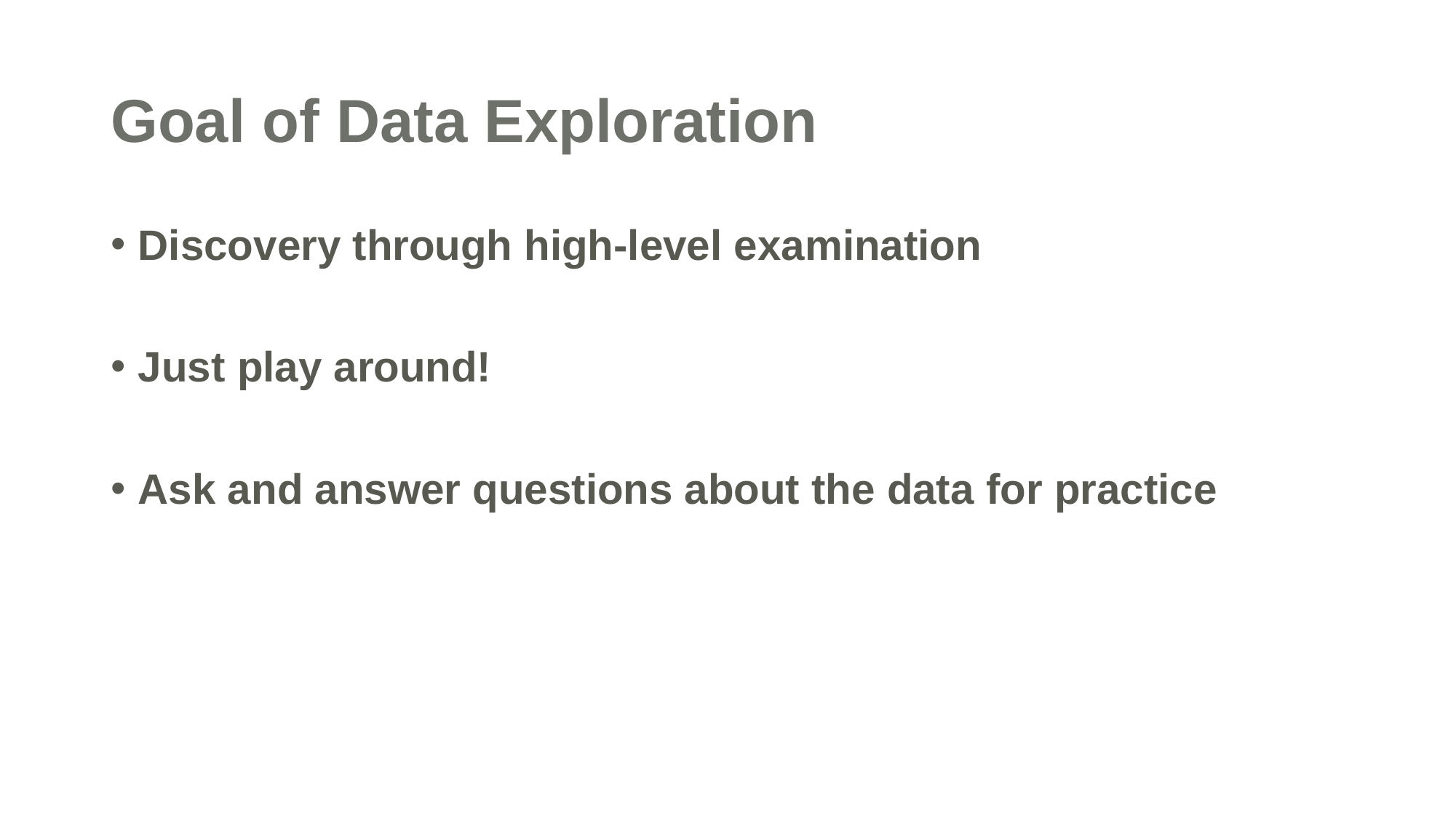

# Goal of Data Exploration
Discovery through high-level examination

Just play around!

Ask and answer questions about the data for practice